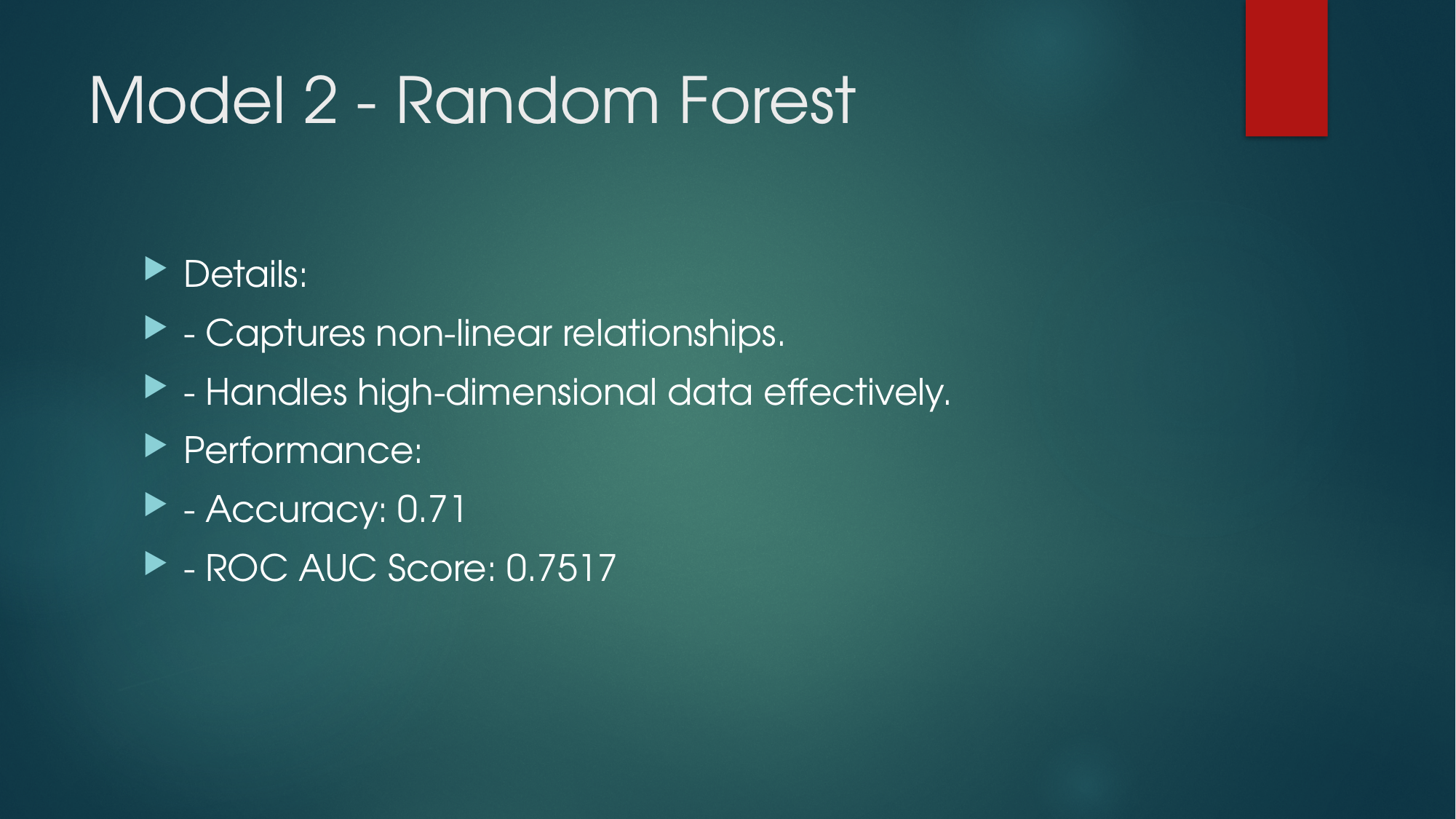

# Model 2 - Random Forest
Details:
- Captures non-linear relationships.
- Handles high-dimensional data effectively.
Performance:
- Accuracy: 0.71
- ROC AUC Score: 0.7517